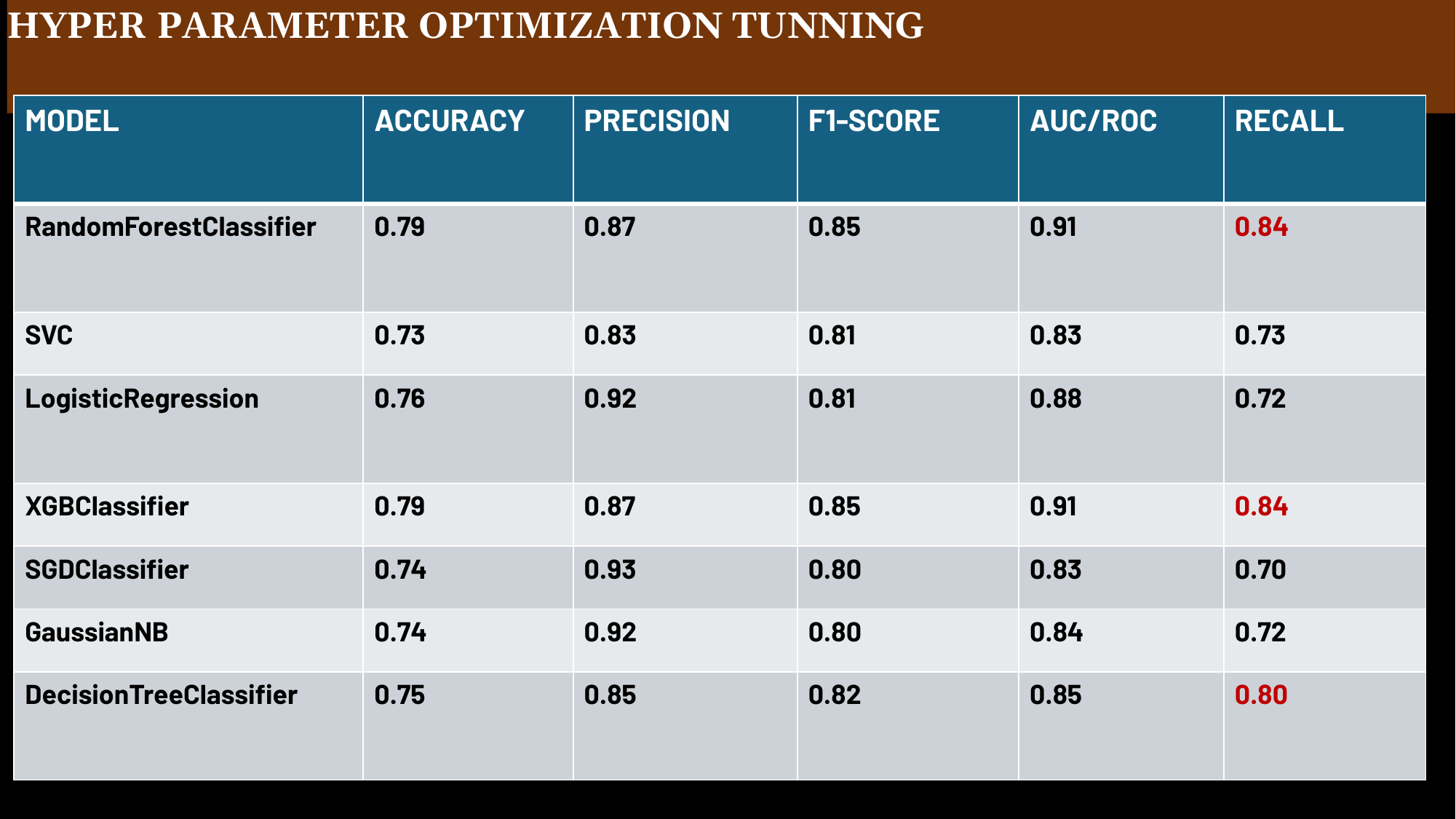

# HYPER PARAMETER OPTIMIZATION TUNNING
| MODEL | ACCURACY | PRECISION | F1-SCORE | AUC/ROC | RECALL |
| --- | --- | --- | --- | --- | --- |
| RandomForestClassifier | 0.79 | 0.87 | 0.85 | 0.91 | 0.84 |
| SVC | 0.73 | 0.83 | 0.81 | 0.83 | 0.73 |
| LogisticRegression | 0.76 | 0.92 | 0.81 | 0.88 | 0.72 |
| XGBClassifier | 0.79 | 0.87 | 0.85 | 0.91 | 0.84 |
| SGDClassifier | 0.74 | 0.93 | 0.80 | 0.83 | 0.70 |
| GaussianNB | 0.74 | 0.92 | 0.80 | 0.84 | 0.72 |
| DecisionTreeClassifier | 0.75 | 0.85 | 0.82 | 0.85 | 0.80 |